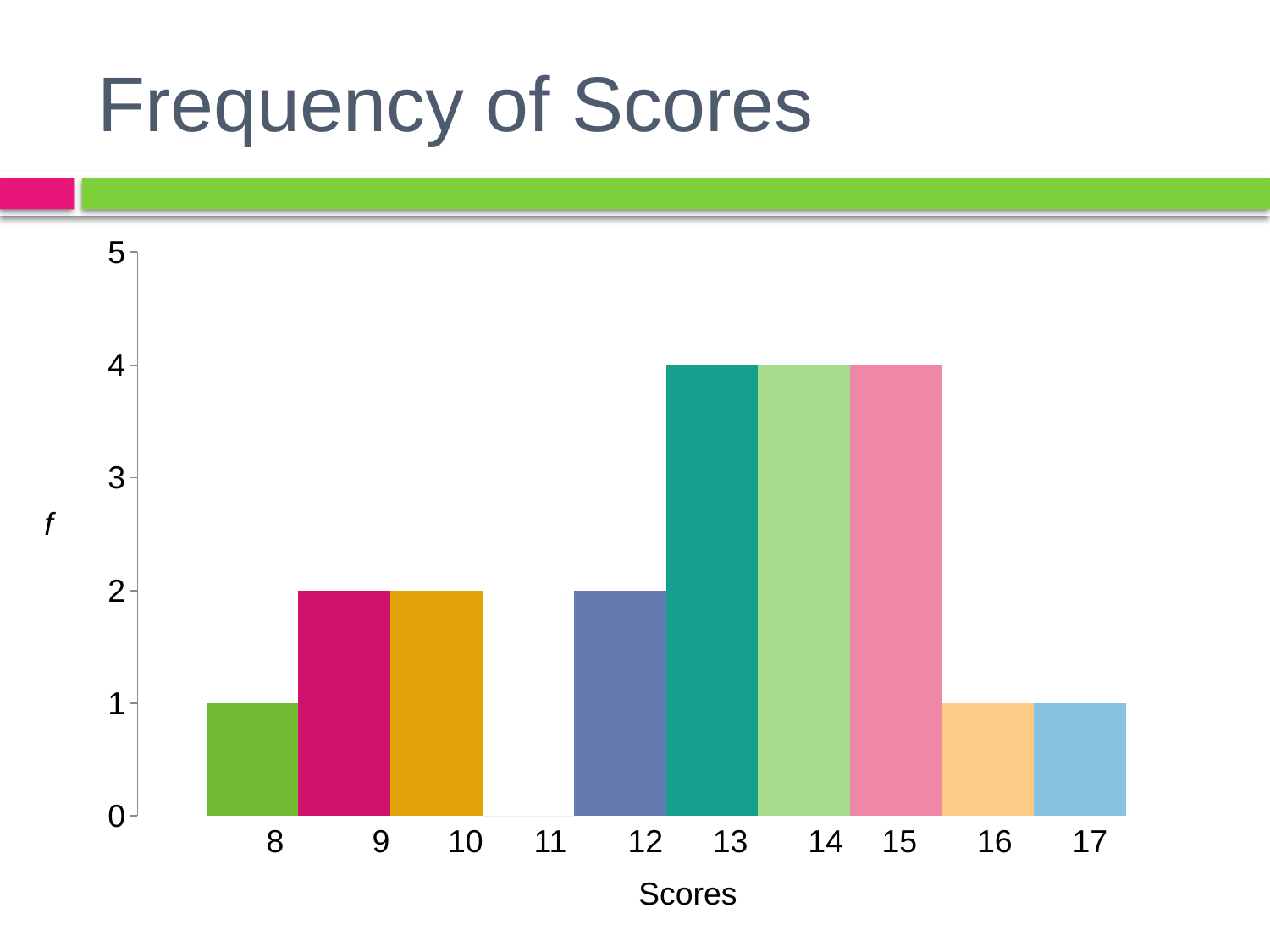

# Frequency of Scores

### Chart

| Category | 8 | 9 | 10 | 11 | 12 | 13 | 14 | 15 | 16 | 17 |
|---|---|---|---|---|---|---|---|---|---|---|
| Category 1 | 1.0 | 2.0 | 2.0 | 0.0 | 2.0 | 4.0 | 4.0 | 4.0 | 1.0 | 1.0 |
f
8
9
10
11
12
13
14
15
16
17
Scores